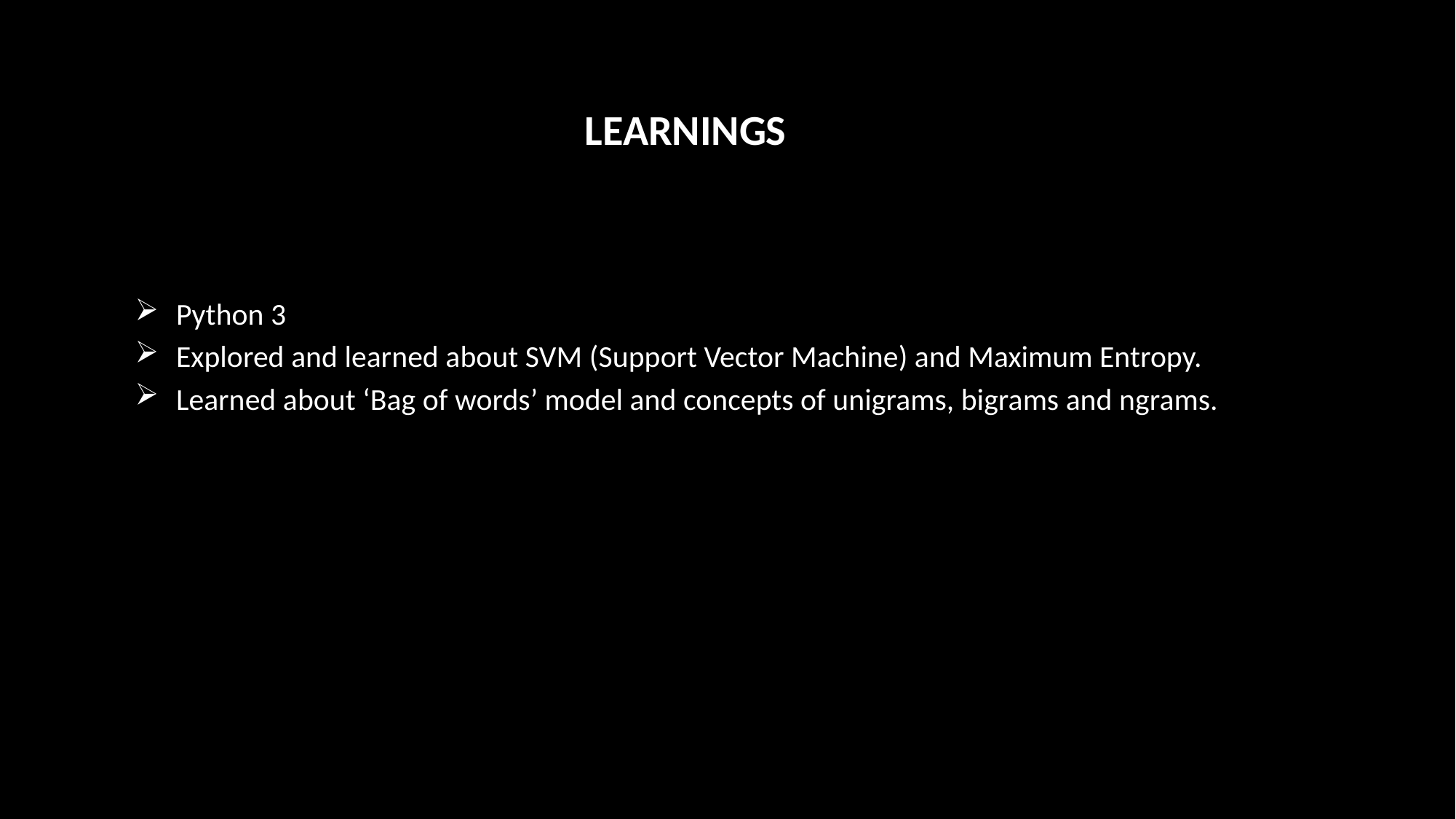

# LEARNINGS

Python 3
Explored and learned about SVM (Support Vector Machine) and Maximum Entropy.
Learned about ‘Bag of words’ model and concepts of unigrams, bigrams and ngrams.